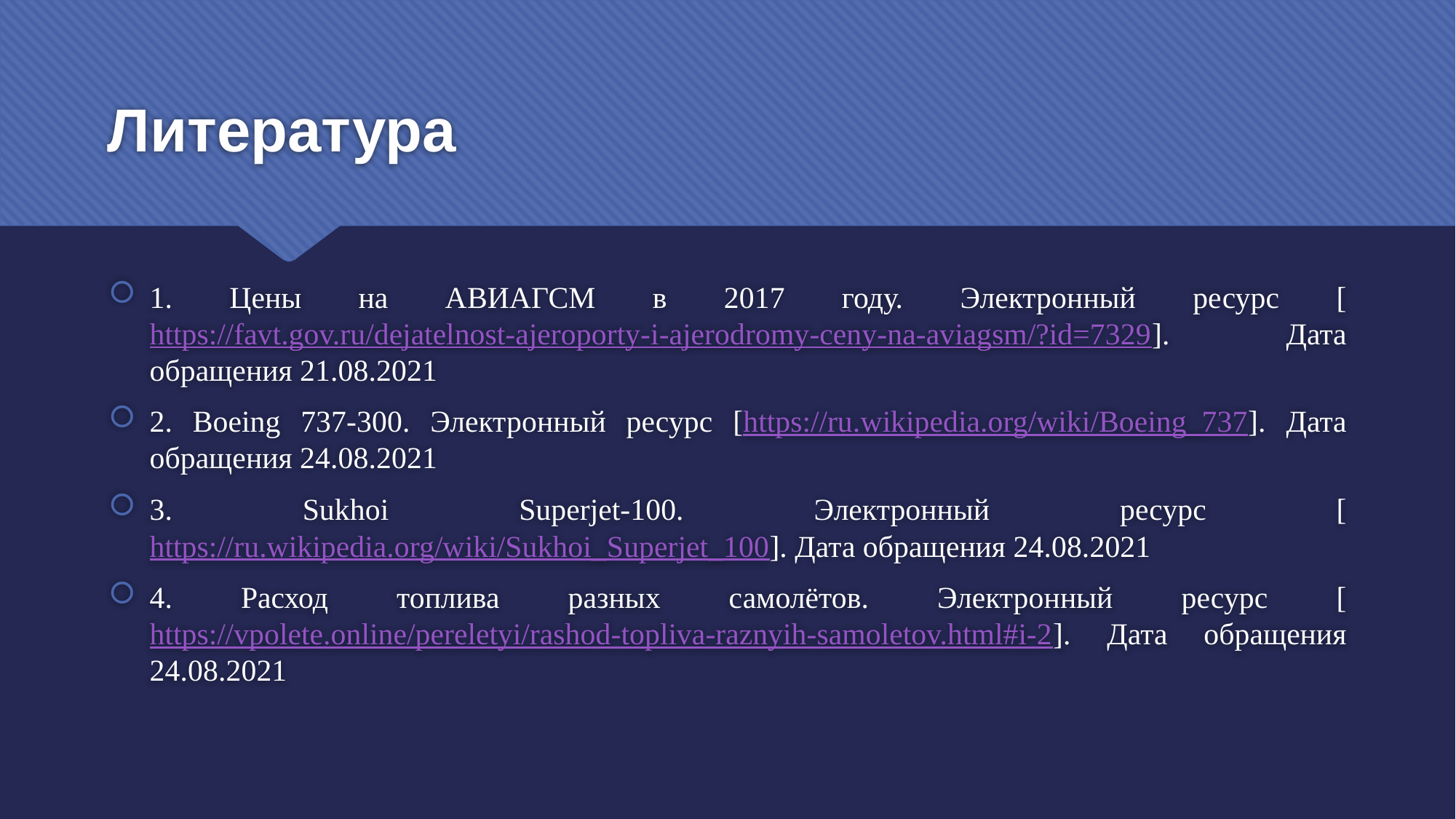

# Литература
1. Цены на АВИАГСМ в 2017 году. Электронный ресурс [https://favt.gov.ru/dejatelnost-ajeroporty-i-ajerodromy-ceny-na-aviagsm/?id=7329]. Дата обращения 21.08.2021
2. Boeing 737-300. Электронный ресурс [https://ru.wikipedia.org/wiki/Boeing_737]. Дата обращения 24.08.2021
3. Sukhoi Superjet-100. Электронный ресурс [https://ru.wikipedia.org/wiki/Sukhoi_Superjet_100]. Дата обращения 24.08.2021
4. Расход топлива разных самолётов. Электронный ресурс [https://vpolete.online/pereletyi/rashod-topliva-raznyih-samoletov.html#i-2]. Дата обращения 24.08.2021